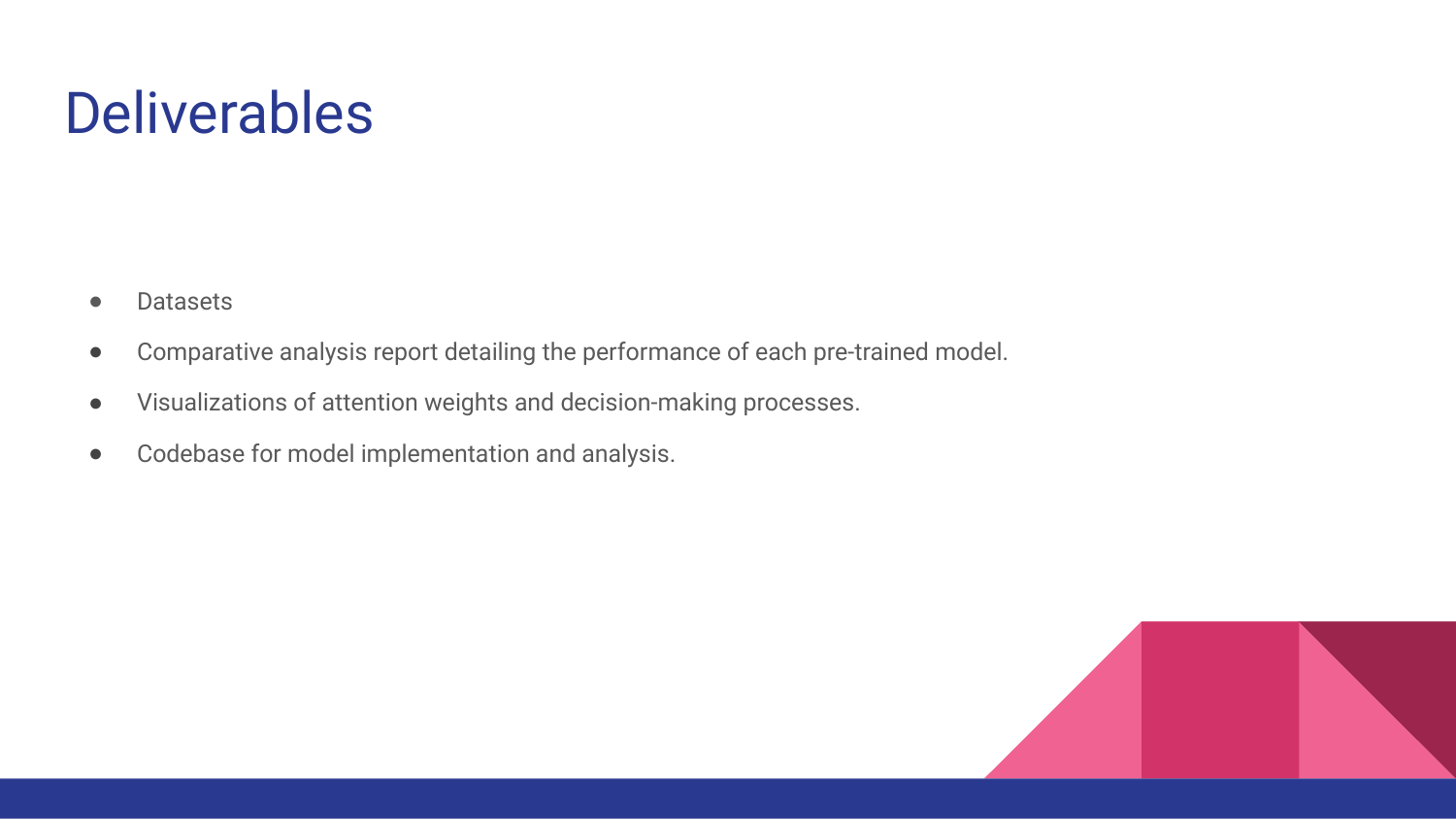

# Deliverables

Datasets
Comparative analysis report detailing the performance of each pre-trained model.
Visualizations of attention weights and decision-making processes.
Codebase for model implementation and analysis.